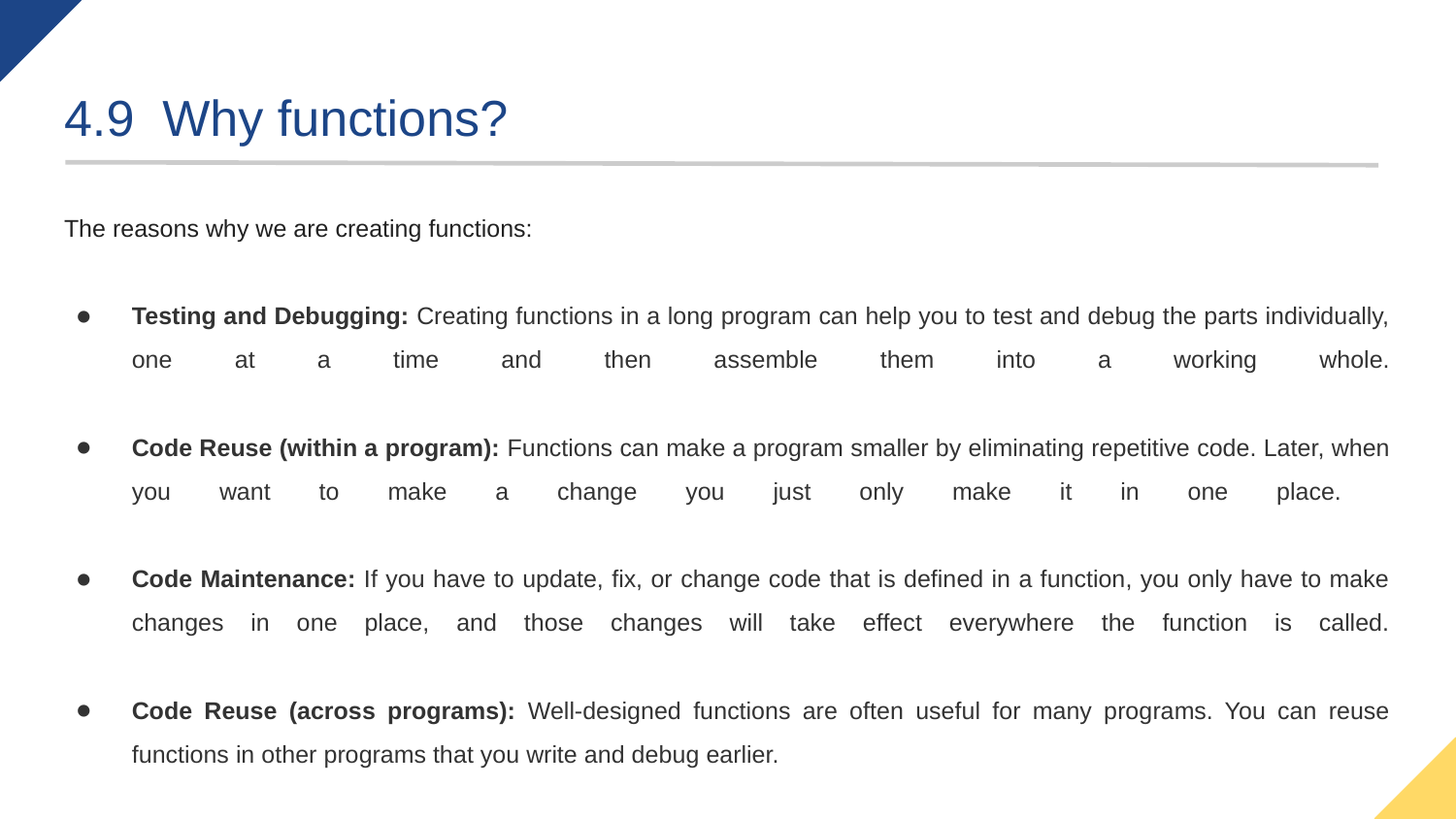

# 4.9  Why functions?
The reasons why we are creating functions:

Testing and Debugging: Creating functions in a long program can help you to test and debug the parts individually, one at a time and then assemble them into a working whole.
Code Reuse (within a program): Functions can make a program smaller by eliminating repetitive code. Later, when you want to make a change you just only make it in one place.
Code Maintenance: If you have to update, fix, or change code that is defined in a function, you only have to make changes in one place, and those changes will take effect everywhere the function is called.
Code Reuse (across programs): Well-designed functions are often useful for many programs. You can reuse functions in other programs that you write and debug earlier.